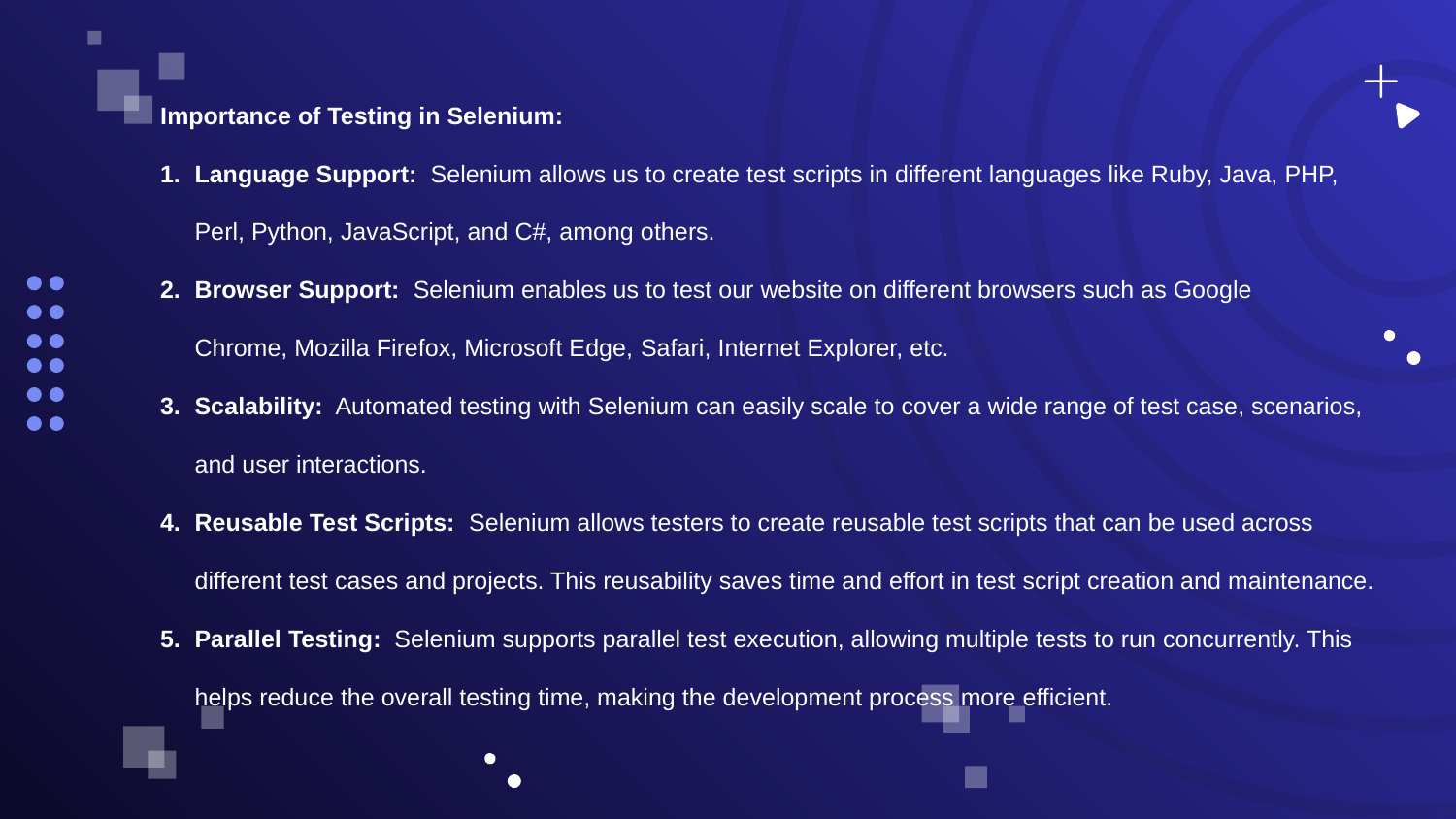

Importance of Testing in Selenium:
Language Support:  Selenium allows us to create test scripts in different languages like Ruby, Java, PHP, Perl, Python, JavaScript, and C#, among others.
Browser Support:  Selenium enables us to test our website on different browsers such as Google  Chrome, Mozilla Firefox, Microsoft Edge, Safari, Internet Explorer, etc.
Scalability:  Automated testing with Selenium can easily scale to cover a wide range of test case, scenarios, and user interactions.
Reusable Test Scripts:  Selenium allows testers to create reusable test scripts that can be used across different test cases and projects. This reusability saves time and effort in test script creation and maintenance.
Parallel Testing:  Selenium supports parallel test execution, allowing multiple tests to run concurrently. This helps reduce the overall testing time, making the development process more efficient.